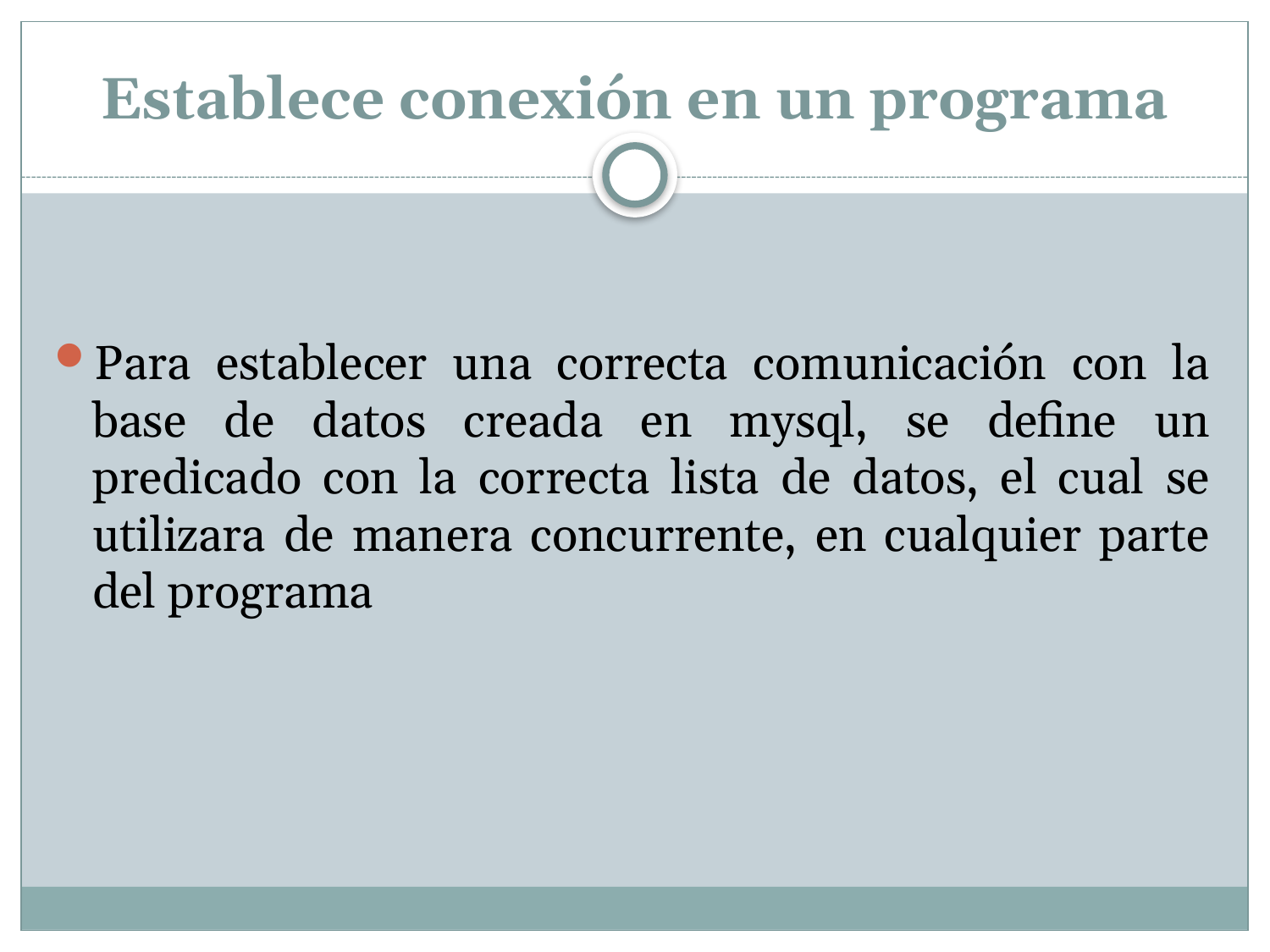

# Establece conexión en un programa
Para establecer una correcta comunicación con la base de datos creada en mysql, se define un predicado con la correcta lista de datos, el cual se utilizara de manera concurrente, en cualquier parte del programa